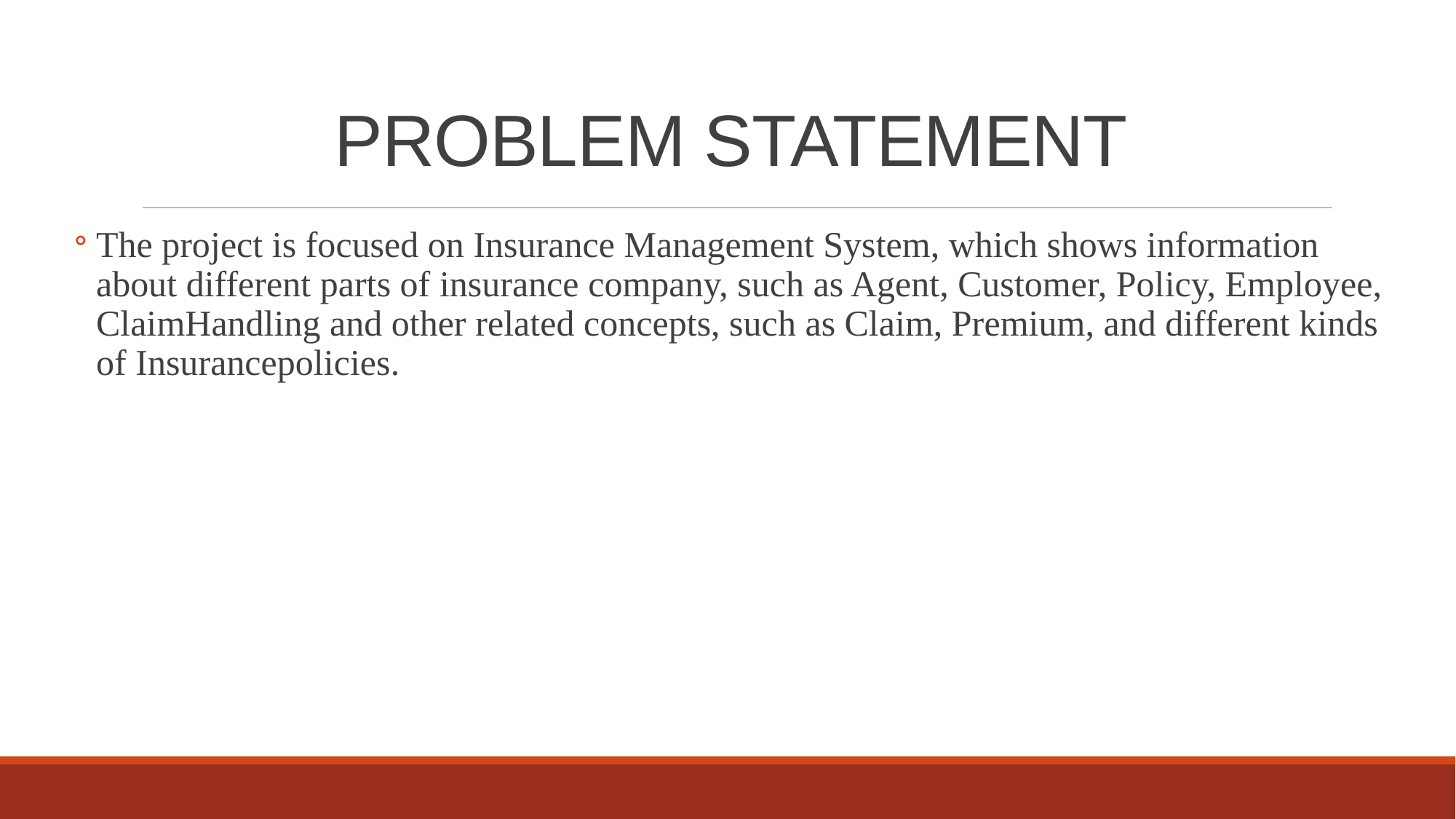

# PROBLEM STATEMENT
The project is focused on Insurance Management System, which shows information about different parts of insurance company, such as Agent, Customer, Policy, Employee, ClaimHandling and other related concepts, such as Claim, Premium, and different kinds of Insurancepolicies.